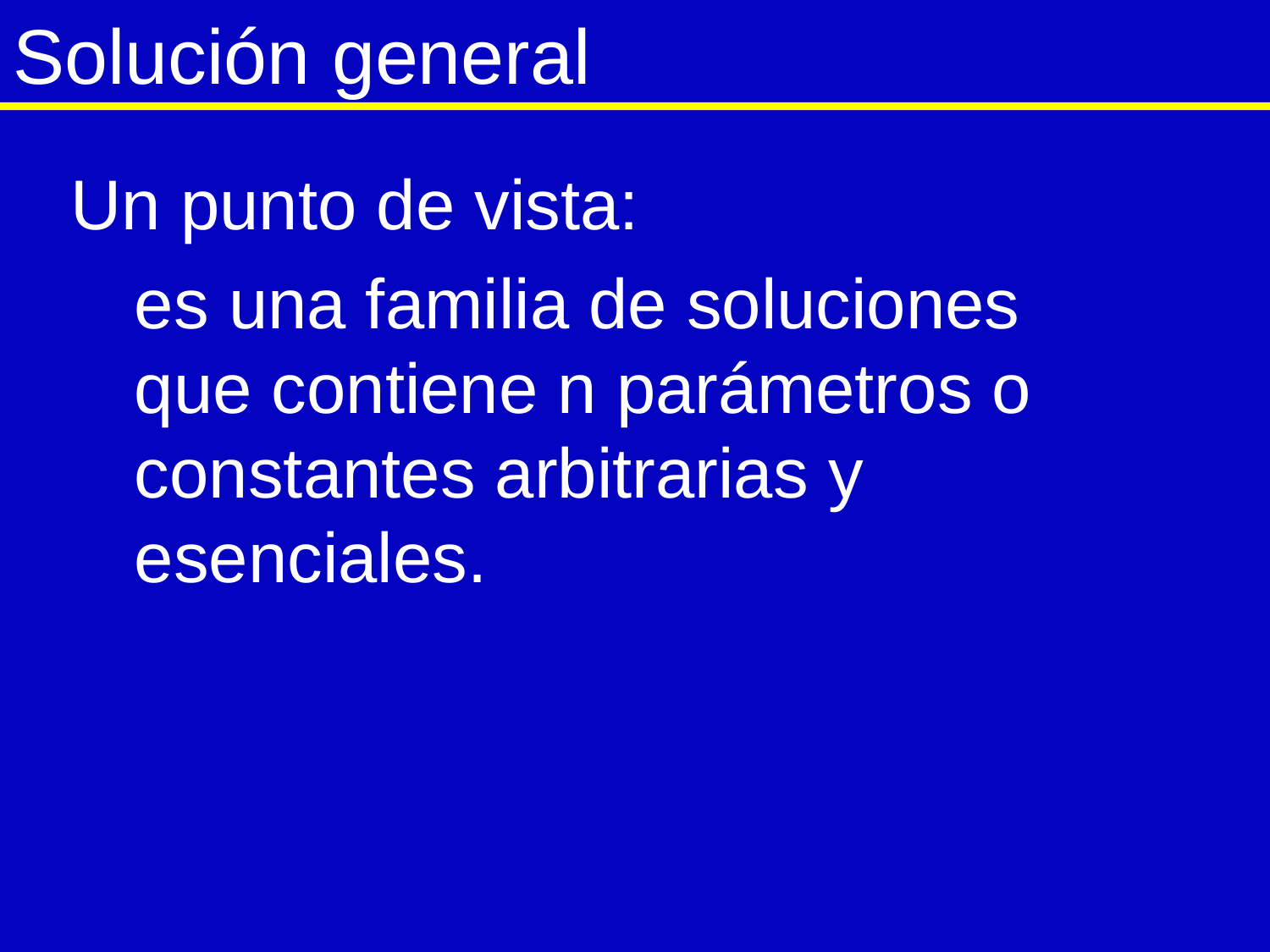

# Solución general

Un punto de vista:
es una familia de soluciones que contiene n parámetros o constantes arbitrarias y esenciales.